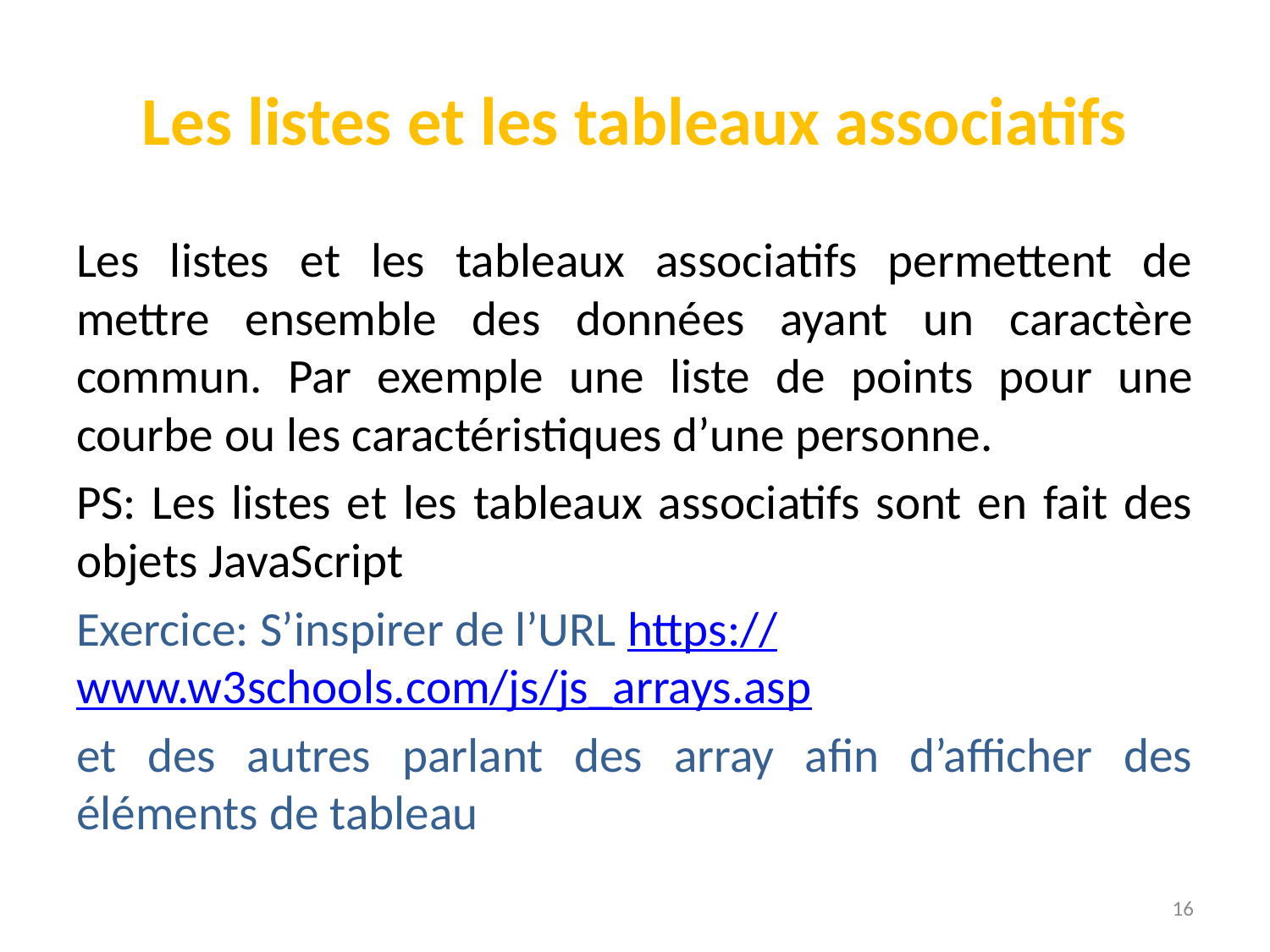

# Les listes et les tableaux associatifs
Les listes et les tableaux associatifs permettent de mettre ensemble des données ayant un caractère commun. Par exemple une liste de points pour une courbe ou les caractéristiques d’une personne.
PS: Les listes et les tableaux associatifs sont en fait des objets JavaScript
Exercice: S’inspirer de l’URL https://www.w3schools.com/js/js_arrays.asp
et des autres parlant des array afin d’afficher des éléments de tableau
16